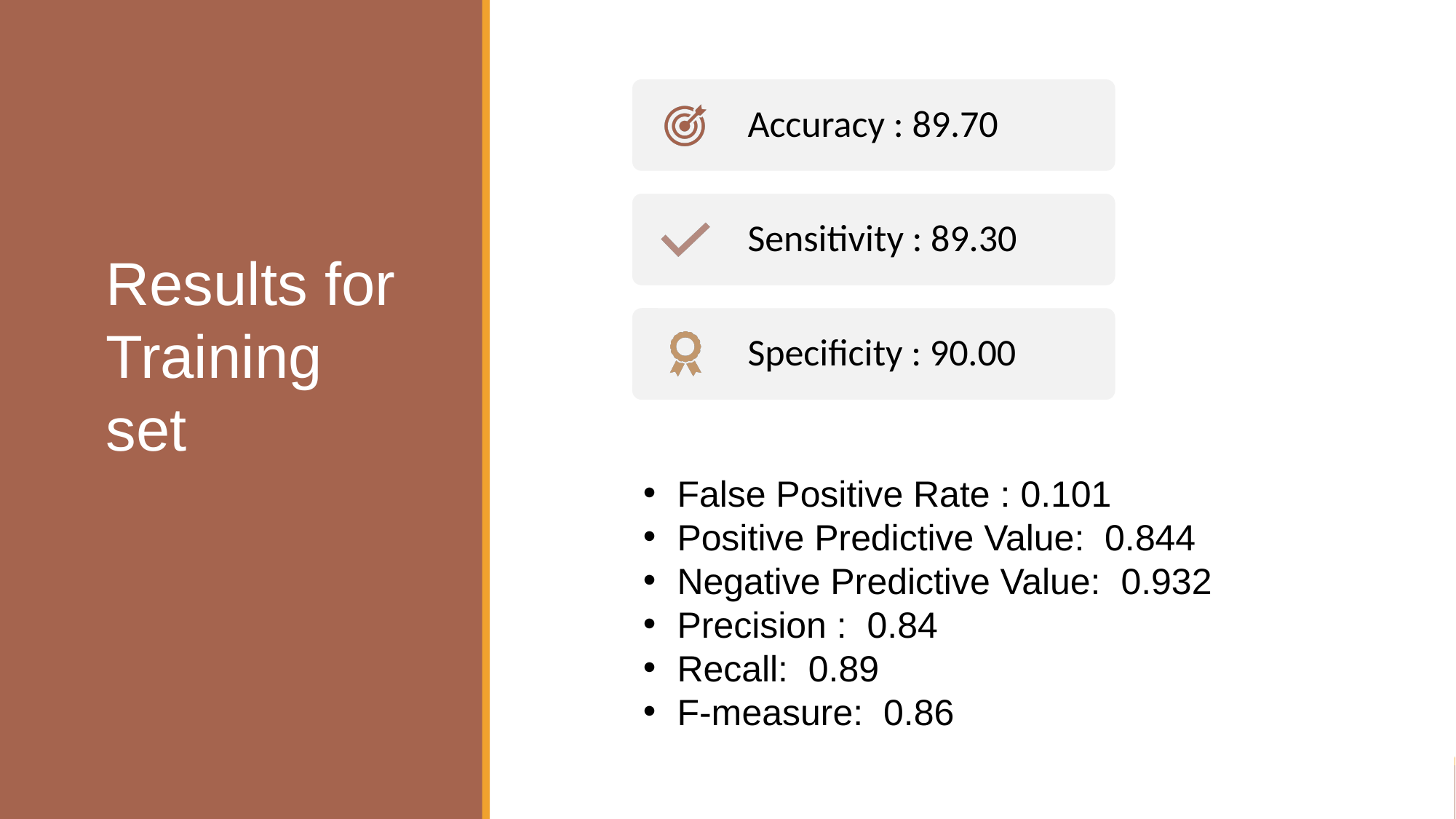

Accuracy : 89.70
Sensitivity : 89.30
Specificity : 90.00
Results for Training set
False Positive Rate : 0.101
Positive Predictive Value:  0.844
Negative Predictive Value:  0.932
Precision :  0.84
Recall:  0.89
F-measure:  0.86